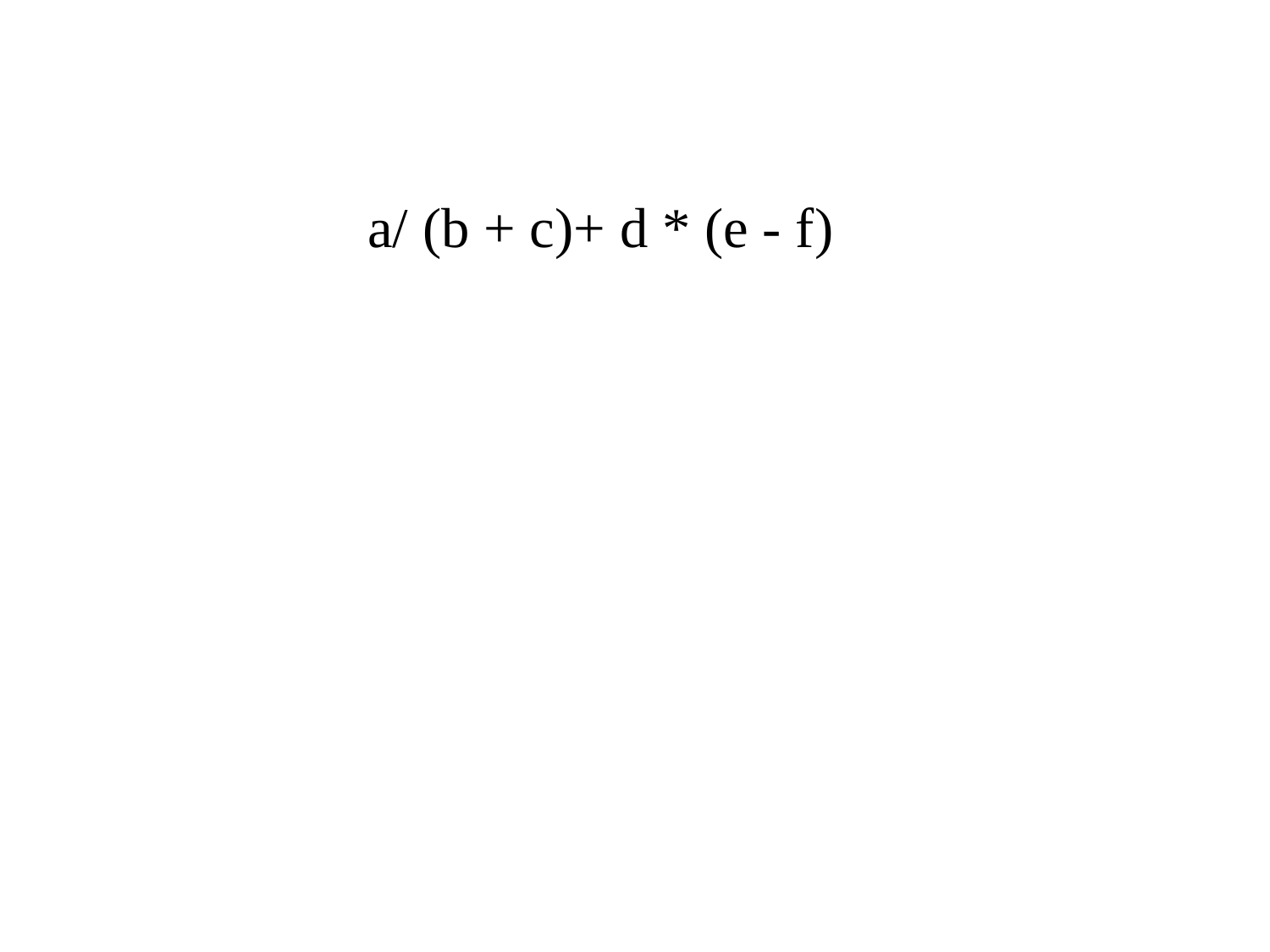

a/ (b + c)+ d * (e - f)